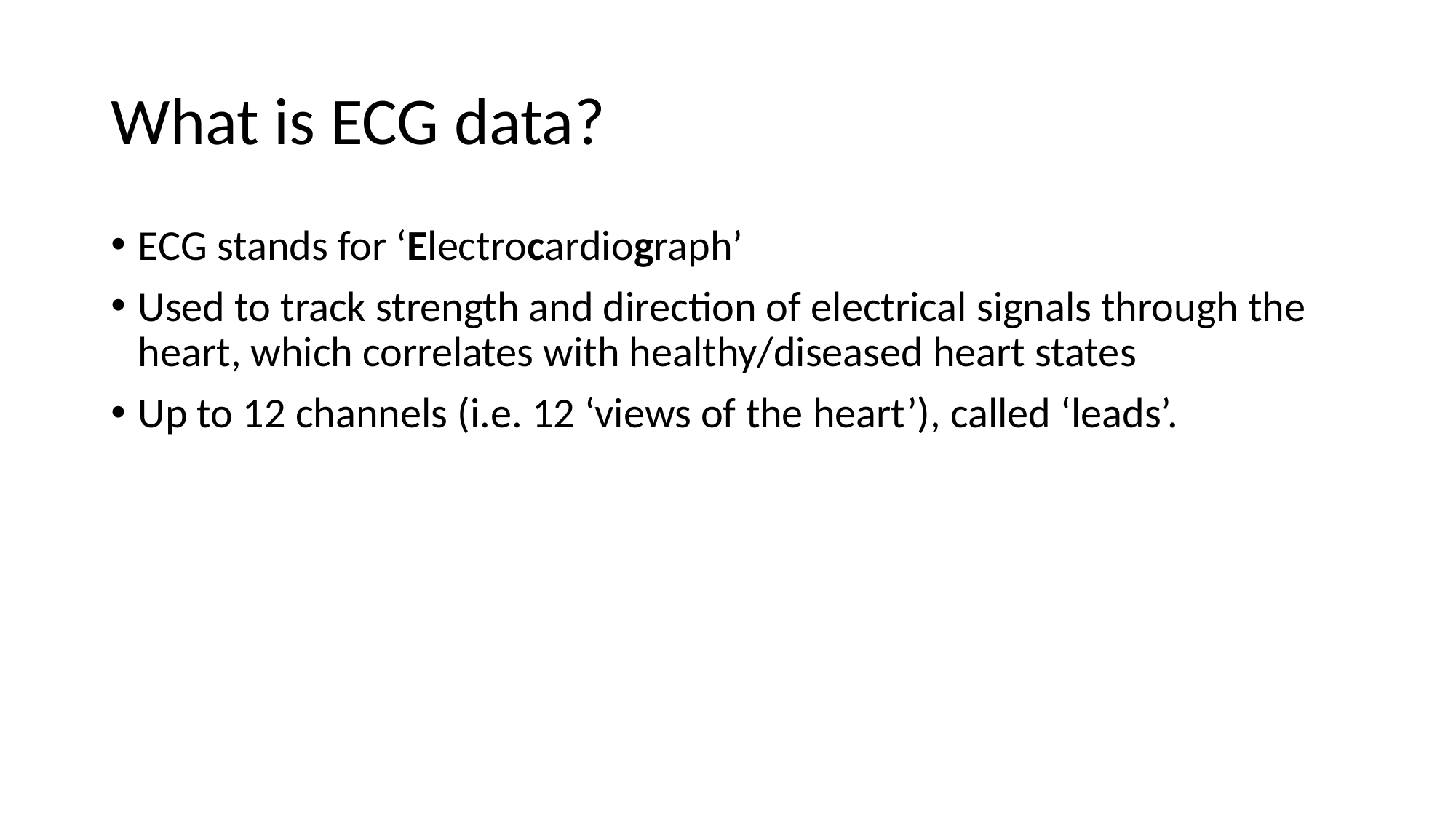

# What is ECG data?
ECG stands for ‘Electrocardiograph’
Used to track strength and direction of electrical signals through the heart, which correlates with healthy/diseased heart states
Up to 12 channels (i.e. 12 ‘views of the heart’), called ‘leads’.